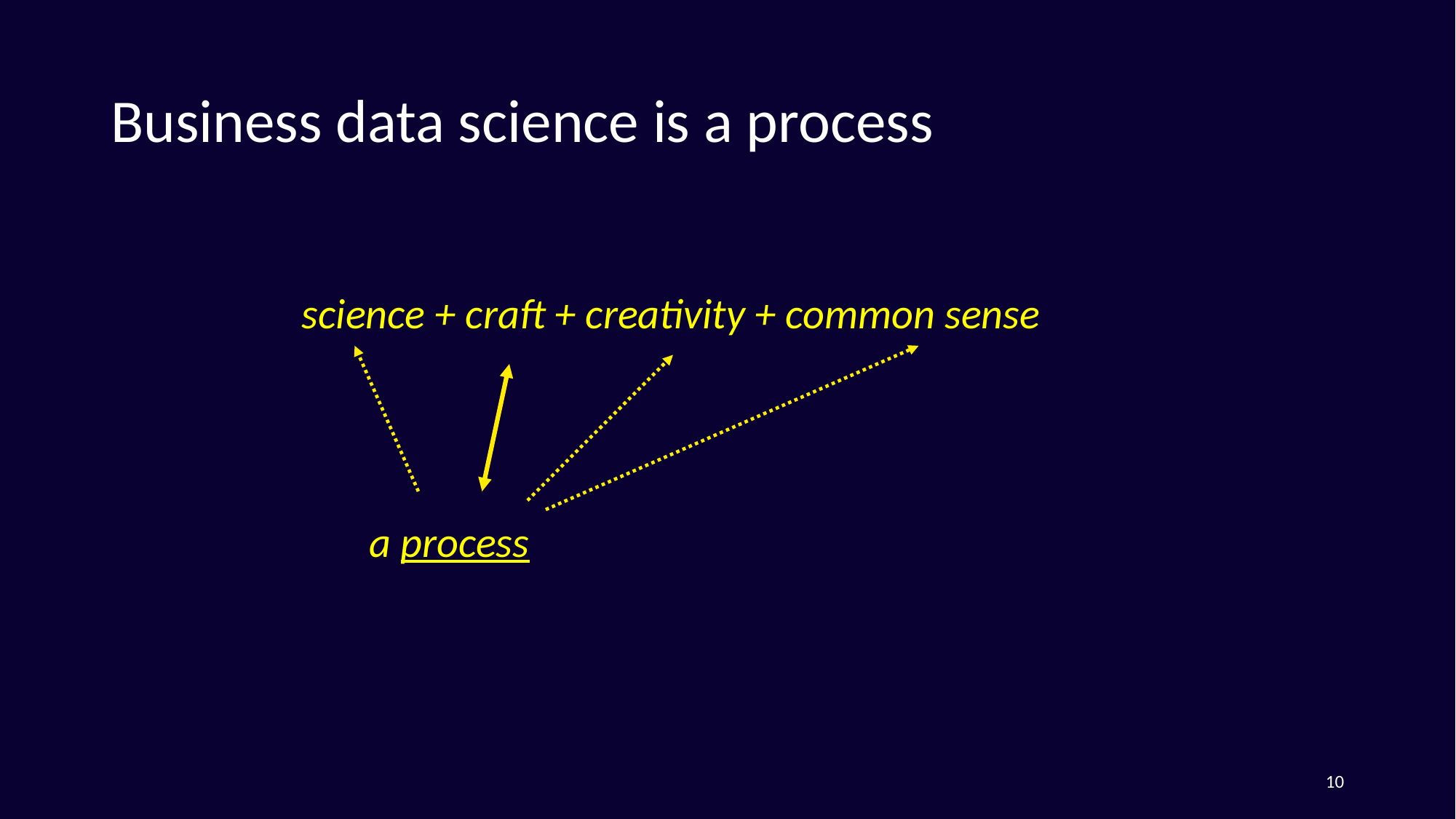

# Business data science is a process
science + craft + creativity + common sense

a process

10